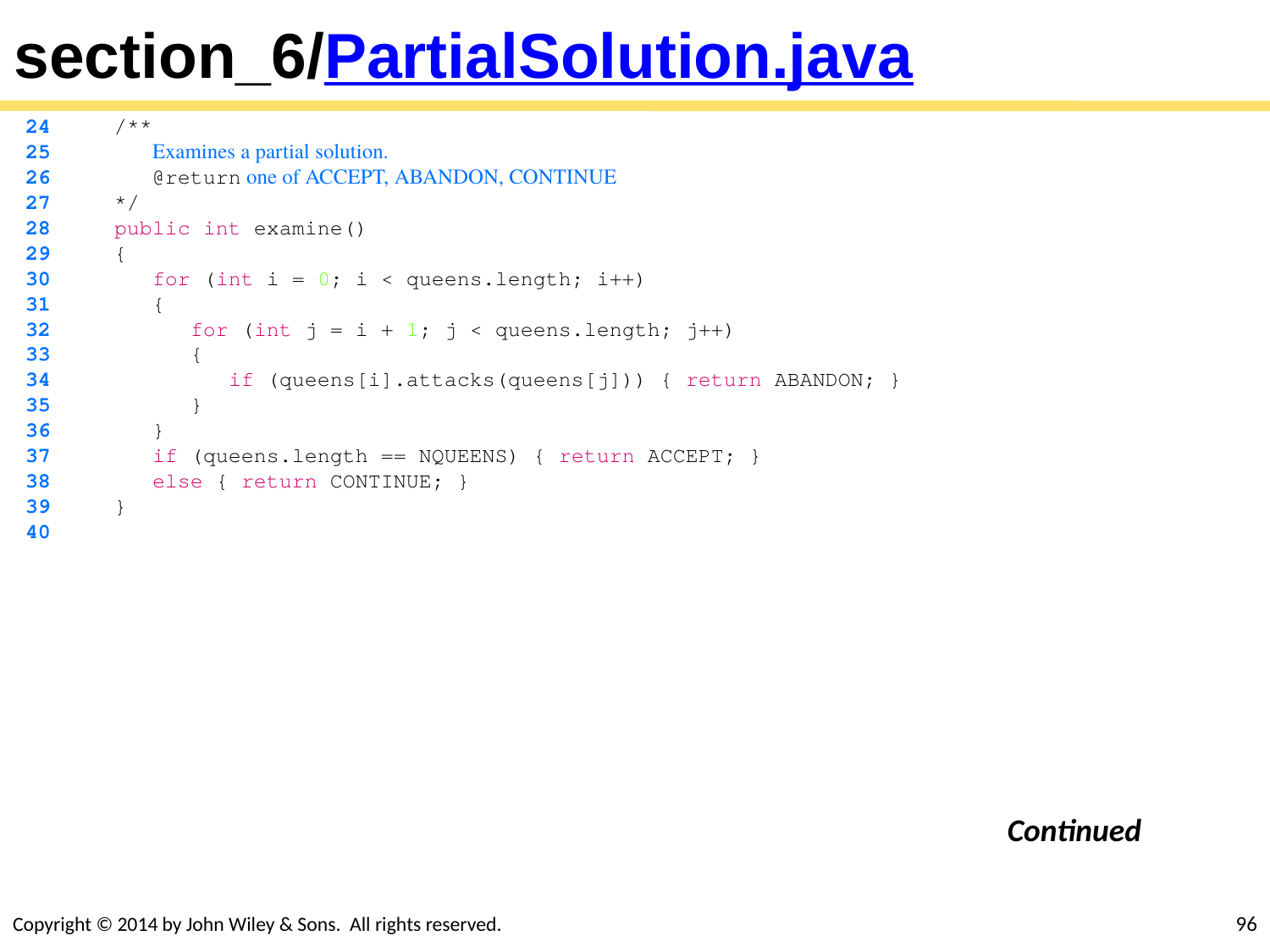

# section_6/PartialSolution.java
 24     /**
 25        Examines a partial solution.
 26        @return one of ACCEPT, ABANDON, CONTINUE
 27     */
 28     public int examine()
 29     {
 30        for (int i = 0; i < queens.length; i++)
 31        {
 32           for (int j = i + 1; j < queens.length; j++)
 33           {
 34              if (queens[i].attacks(queens[j])) { return ABANDON; }
 35           }
 36        }
 37        if (queens.length == NQUEENS) { return ACCEPT; }
 38        else { return CONTINUE; }
 39     }
 40
Continued